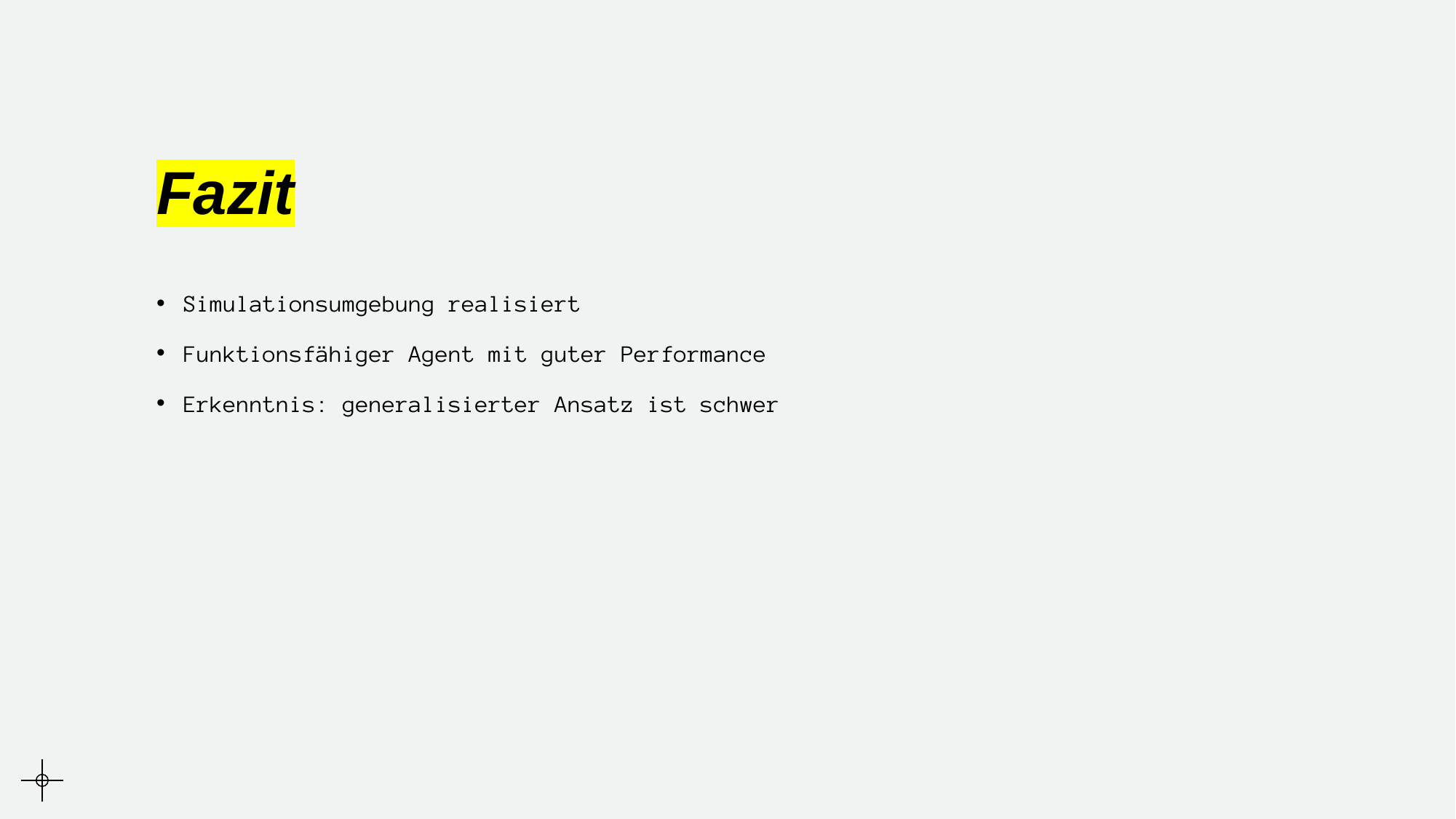

# Fazit
Simulationsumgebung realisiert
Funktionsfähiger Agent mit guter Performance
Erkenntnis: generalisierter Ansatz ist schwer